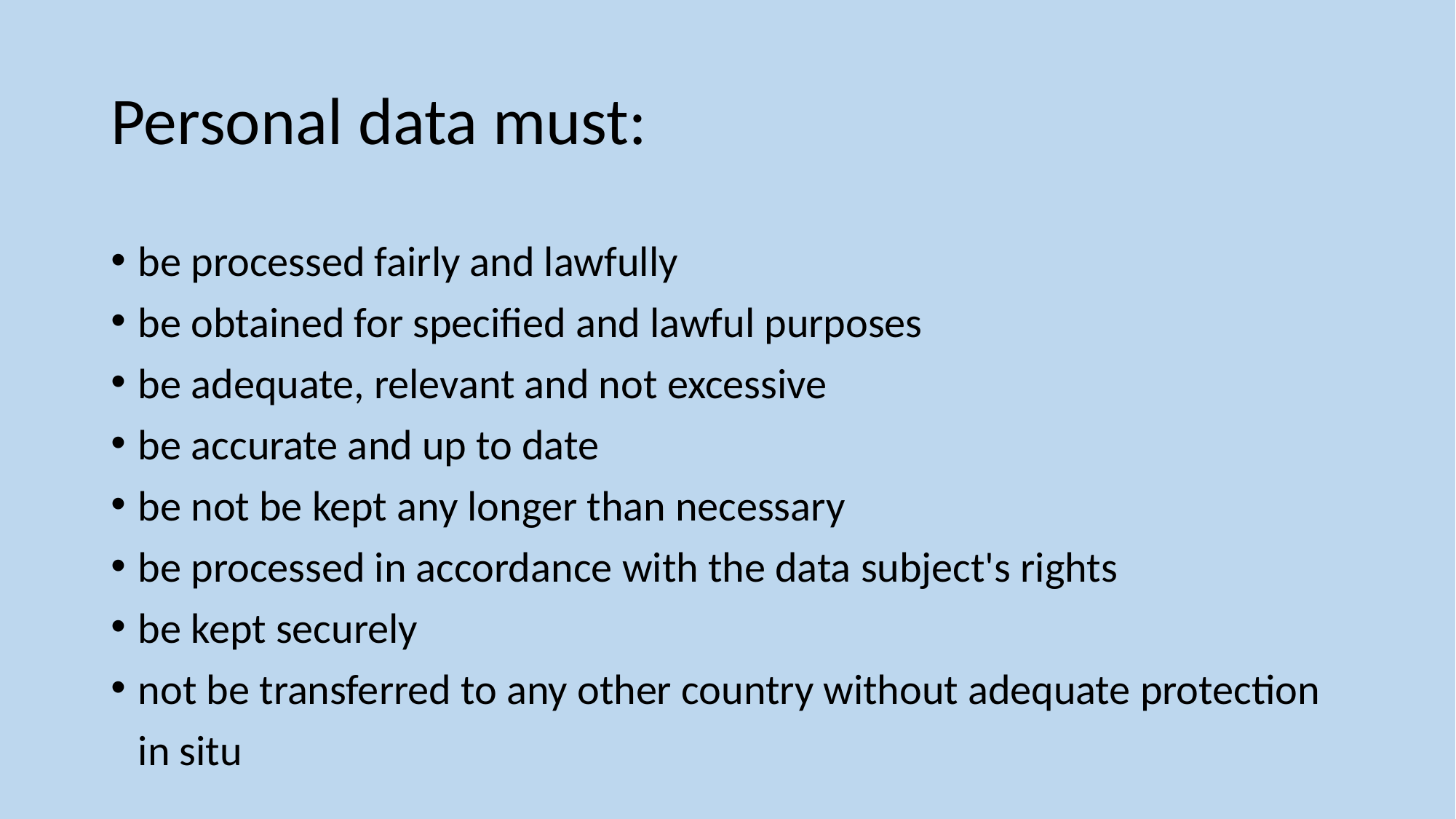

# Personal data must:
be processed fairly and lawfully
be obtained for specified and lawful purposes
be adequate, relevant and not excessive
be accurate and up to date
be not be kept any longer than necessary
be processed in accordance with the data subject's rights
be kept securely
not be transferred to any other country without adequate protection in situ